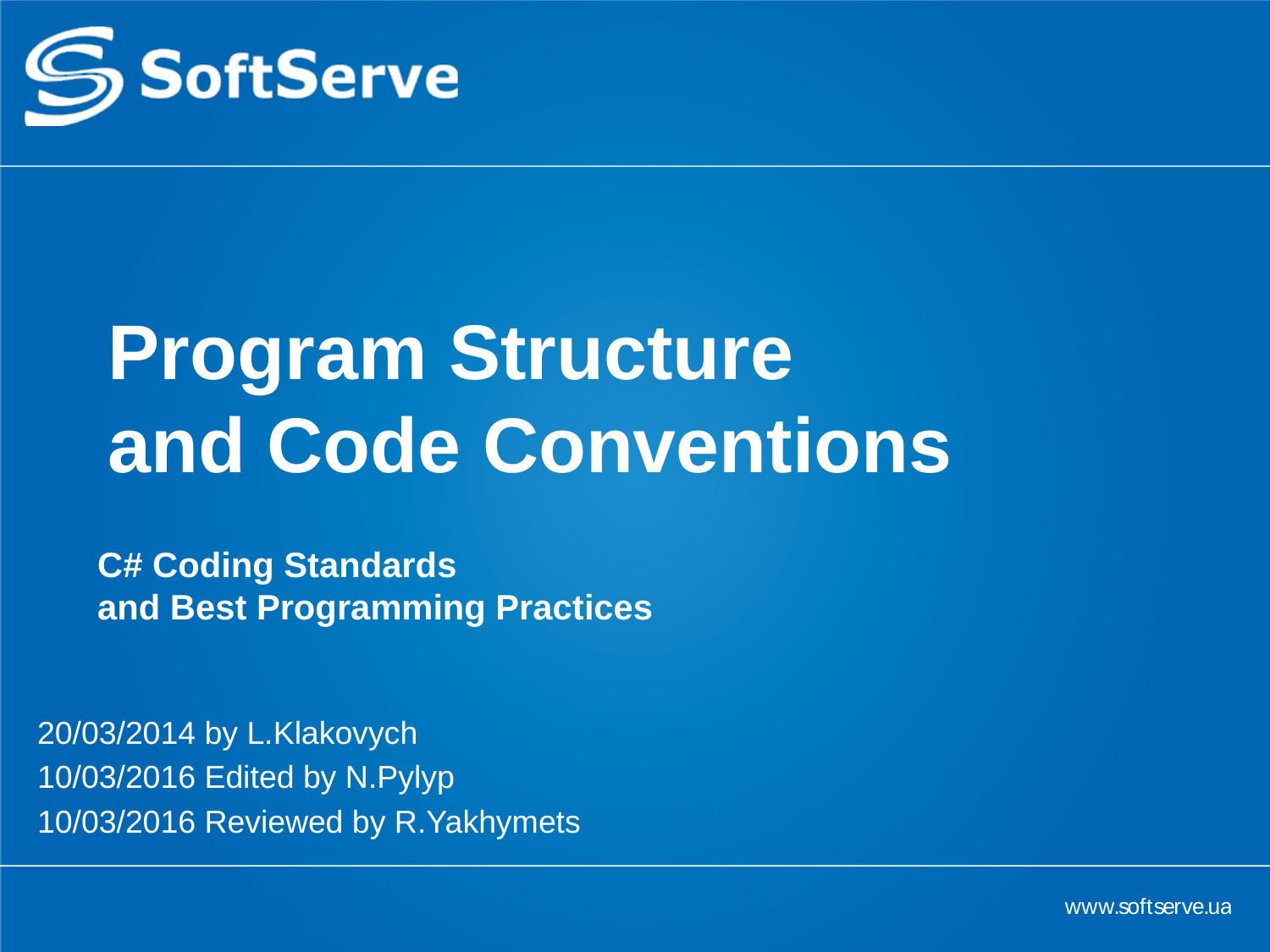

# Program Structure and Code Conventions
C# Coding Standards
and Best Programming Practices
20/03/2014 by L.Klakovych
10/03/2016 Edited by N.Pylyp
10/03/2016 Reviewed by R.Yakhymets